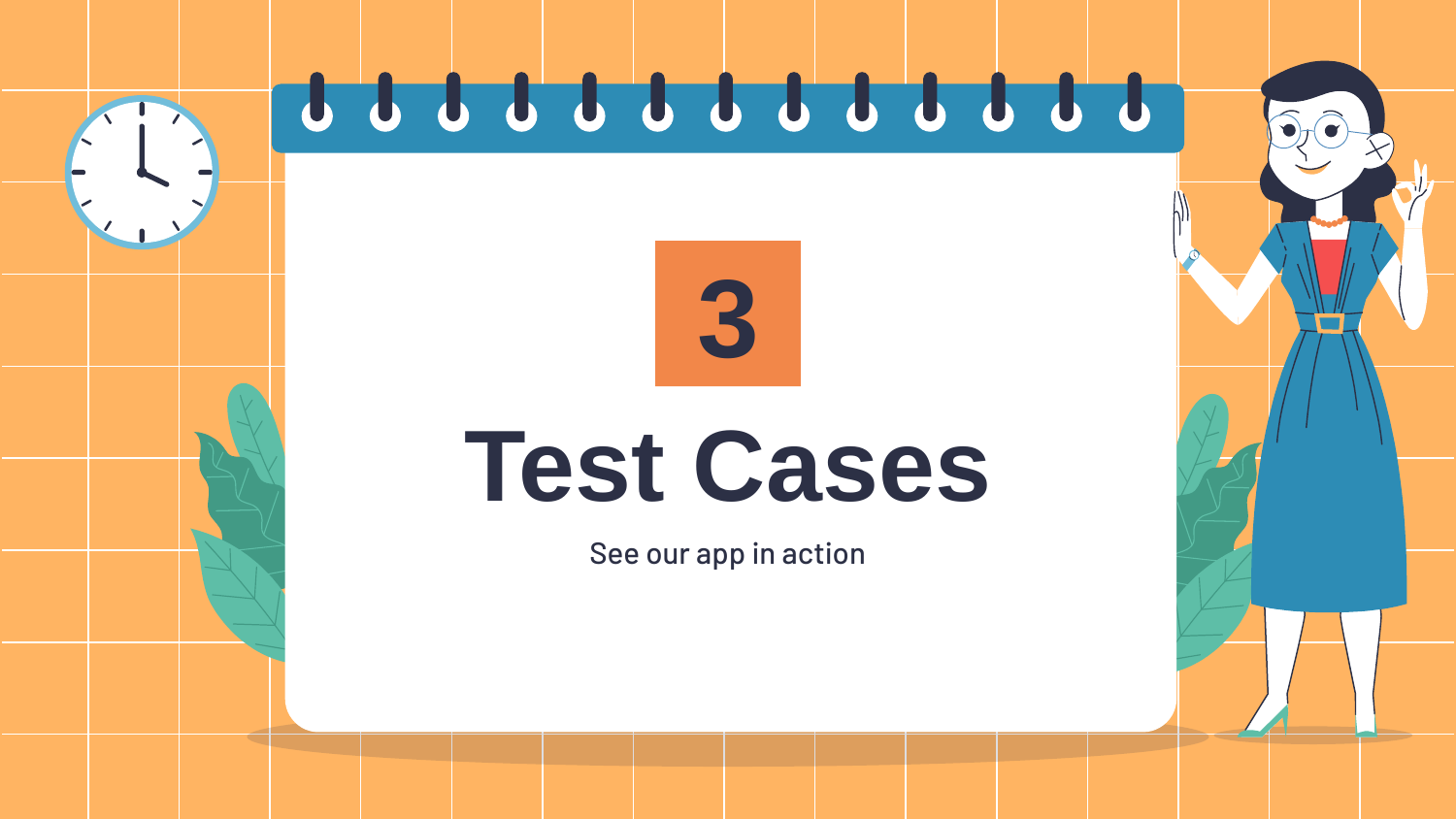

3
# Test Cases
See our app in action